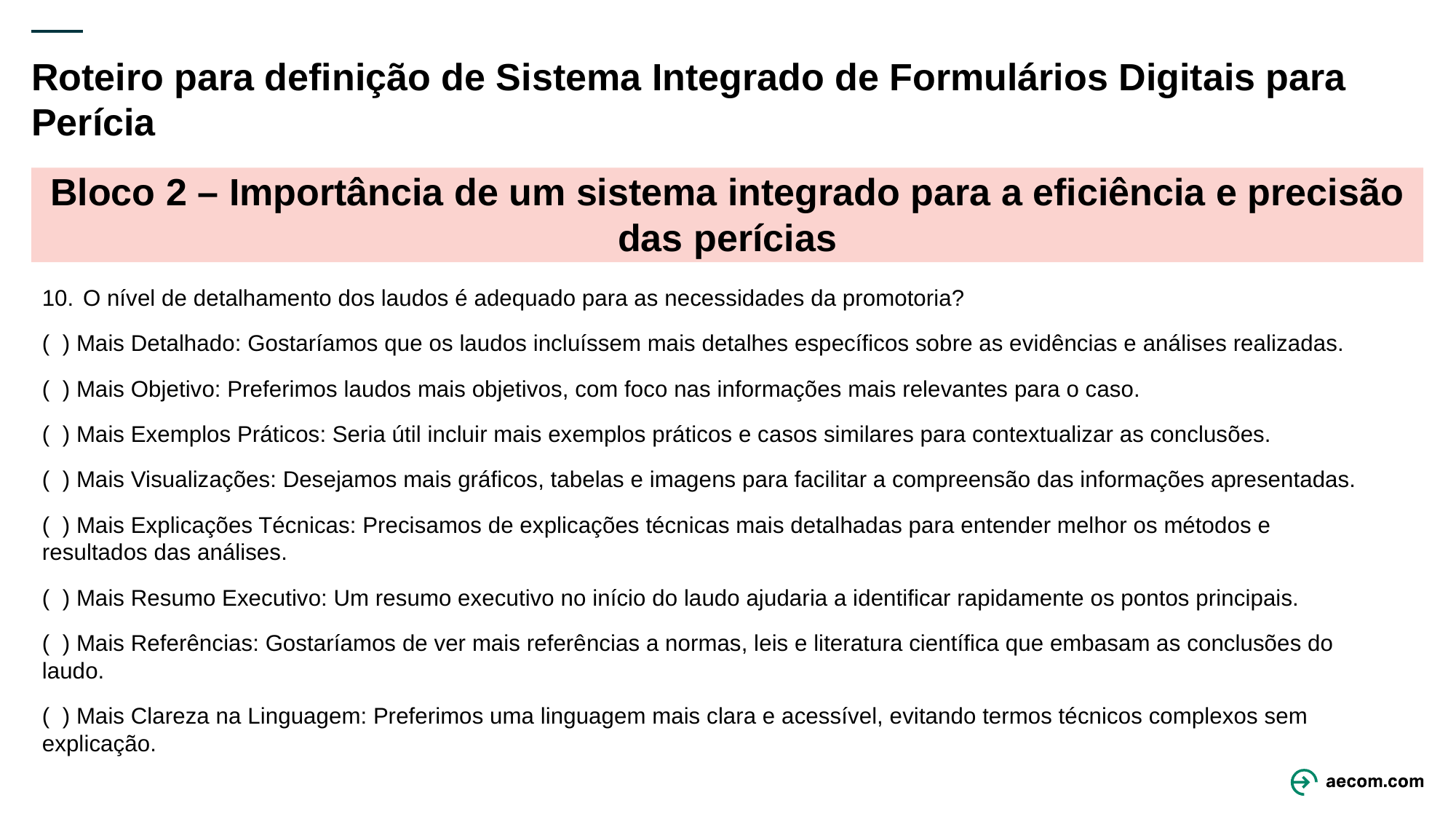

# Roteiro para definição de Sistema Integrado de Formulários Digitais para Perícia
Bloco 2 – Importância de um sistema integrado para a eficiência e precisão das perícias
O nível de detalhamento dos laudos é adequado para as necessidades da promotoria?
(  ) Mais Detalhado: Gostaríamos que os laudos incluíssem mais detalhes específicos sobre as evidências e análises realizadas.
(  ) Mais Objetivo: Preferimos laudos mais objetivos, com foco nas informações mais relevantes para o caso.
(  ) Mais Exemplos Práticos: Seria útil incluir mais exemplos práticos e casos similares para contextualizar as conclusões.
(  ) Mais Visualizações: Desejamos mais gráficos, tabelas e imagens para facilitar a compreensão das informações apresentadas.
(  ) Mais Explicações Técnicas: Precisamos de explicações técnicas mais detalhadas para entender melhor os métodos e resultados das análises.
(  ) Mais Resumo Executivo: Um resumo executivo no início do laudo ajudaria a identificar rapidamente os pontos principais.
(  ) Mais Referências: Gostaríamos de ver mais referências a normas, leis e literatura científica que embasam as conclusões do laudo.
(  ) Mais Clareza na Linguagem: Preferimos uma linguagem mais clara e acessível, evitando termos técnicos complexos sem explicação.